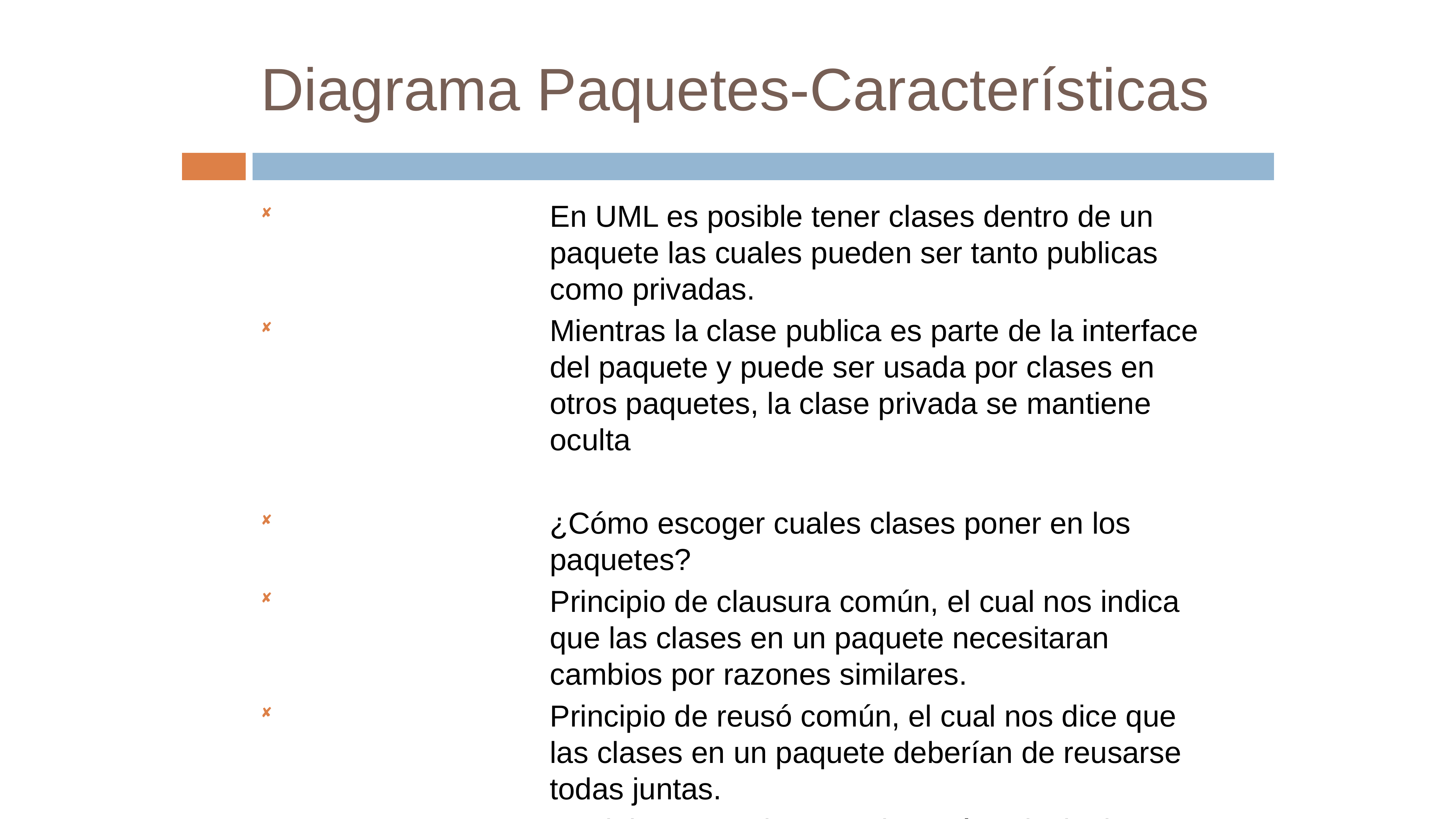

# Diagrama Paquetes-Características
En UML es posible tener clases dentro de un paquete las cuales pueden ser tanto publicas como privadas.
Mientras la clase publica es parte de la interface del paquete y puede ser usada por clases en otros paquetes, la clase privada se mantiene oculta

¿Cómo escoger cuales clases poner en los paquetes?
Principio de clausura común, el cual nos indica que las clases en un paquete necesitaran cambios por razones similares.
Principio de reusó común, el cual nos dice que las clases en un paquete deberían de reusarse todas juntas.
Se debe tener claro que la razón principal para agrupar clases dentro de paquetes viene de las dependencias entre paquetes.